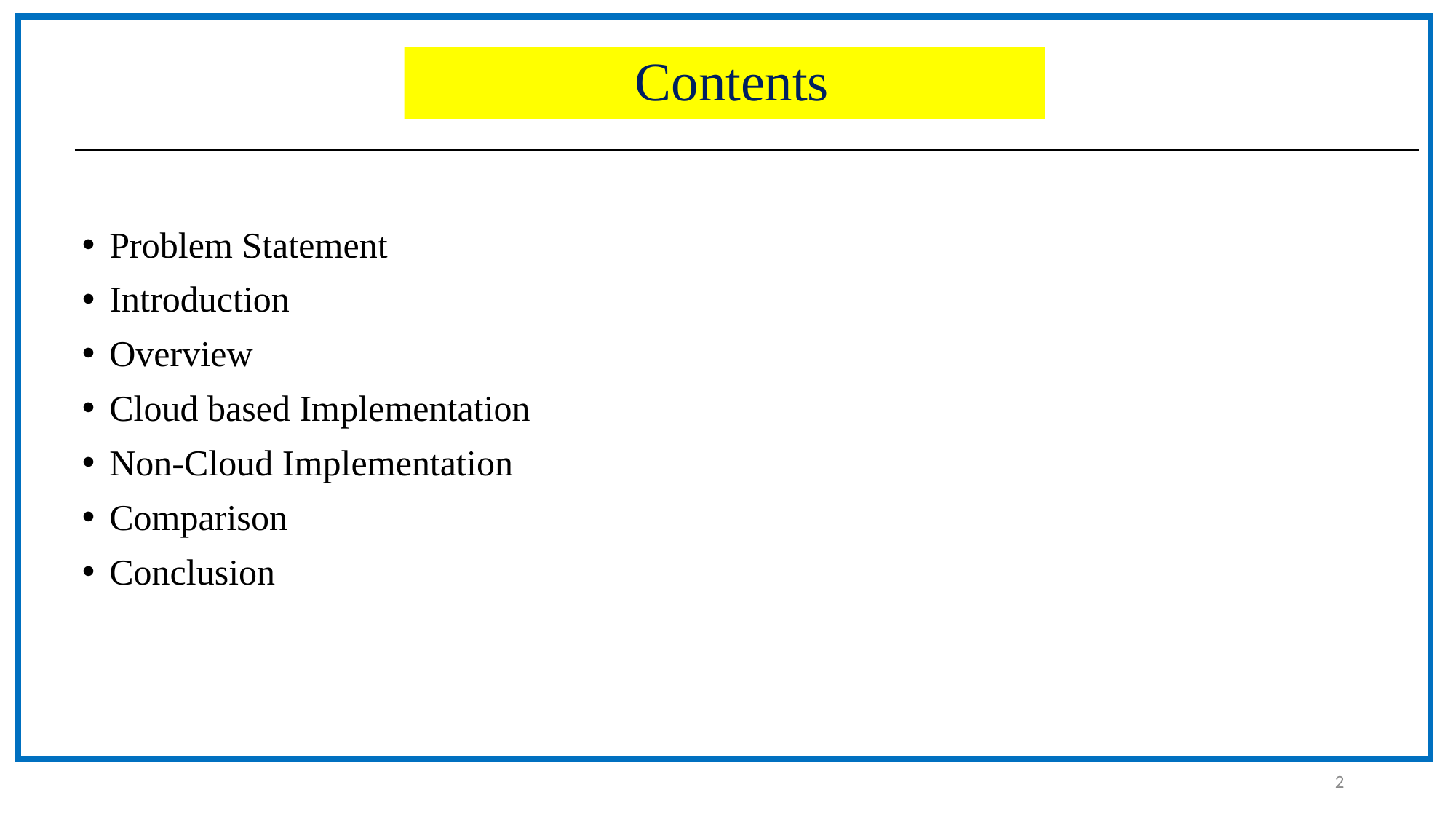

# Contents
Problem Statement
Introduction
Overview
Cloud based Implementation
Non-Cloud Implementation
Comparison
Conclusion

2